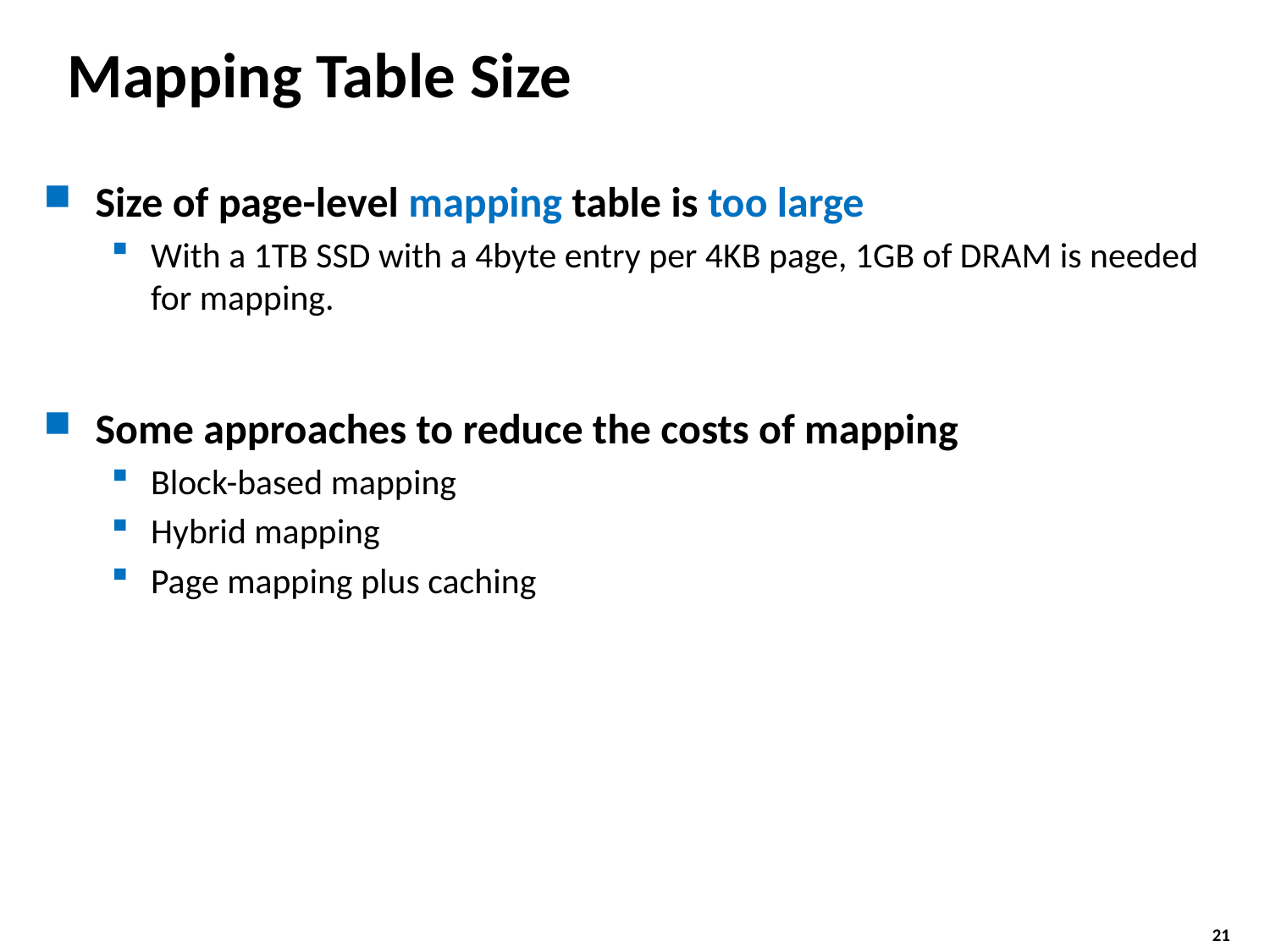

# Mapping Table Size
Size of page-level mapping table is too large
With a 1TB SSD with a 4byte entry per 4KB page, 1GB of DRAM is needed for mapping.

Some approaches to reduce the costs of mapping
Block-based mapping
Hybrid mapping
Page mapping plus caching